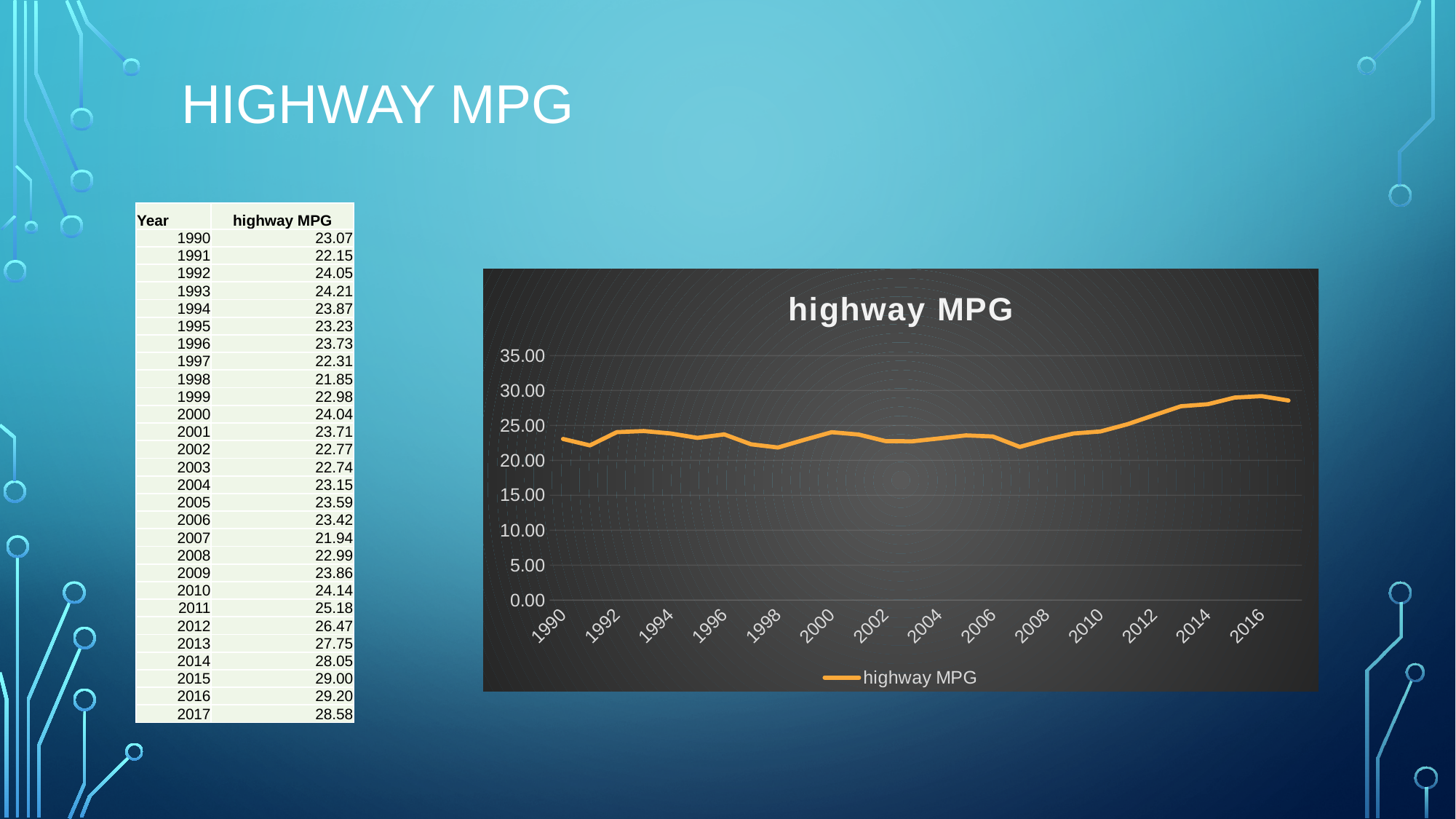

# Highway mpg
| Year | highway MPG |
| --- | --- |
| 1990 | 23.07 |
| 1991 | 22.15 |
| 1992 | 24.05 |
| 1993 | 24.21 |
| 1994 | 23.87 |
| 1995 | 23.23 |
| 1996 | 23.73 |
| 1997 | 22.31 |
| 1998 | 21.85 |
| 1999 | 22.98 |
| 2000 | 24.04 |
| 2001 | 23.71 |
| 2002 | 22.77 |
| 2003 | 22.74 |
| 2004 | 23.15 |
| 2005 | 23.59 |
| 2006 | 23.42 |
| 2007 | 21.94 |
| 2008 | 22.99 |
| 2009 | 23.86 |
| 2010 | 24.14 |
| 2011 | 25.18 |
| 2012 | 26.47 |
| 2013 | 27.75 |
| 2014 | 28.05 |
| 2015 | 29.00 |
| 2016 | 29.20 |
| 2017 | 28.58 |

### Chart:

| Category | highway MPG |
|---|---|
| 1990 | 23.073170731707318 |
| 1991 | 22.151315789473685 |
| 1992 | 24.050847457627118 |
| 1993 | 24.210526315789473 |
| 1994 | 23.865030674846626 |
| 1995 | 23.22962962962963 |
| 1996 | 23.72519083969466 |
| 1997 | 22.30857142857143 |
| 1998 | 21.850649350649352 |
| 1999 | 22.975 |
| 2000 | 24.04237288135593 |
| 2001 | 23.708333333333332 |
| 2002 | 22.765853658536585 |
| 2003 | 22.735294117647058 |
| 2004 | 23.148936170212767 |
| 2005 | 23.586854460093896 |
| 2006 | 23.42439024390244 |
| 2007 | 21.93913043478261 |
| 2008 | 22.988538681948423 |
| 2009 | 23.860158311345646 |
| 2010 | 24.144295302013422 |
| 2011 | 25.17543859649123 |
| 2012 | 26.472868217054263 |
| 2013 | 27.75409836065574 |
| 2014 | 28.045840407470287 |
| 2015 | 29.0 |
| 2016 | 29.202132591562354 |
| 2017 | 28.577338129496404 |